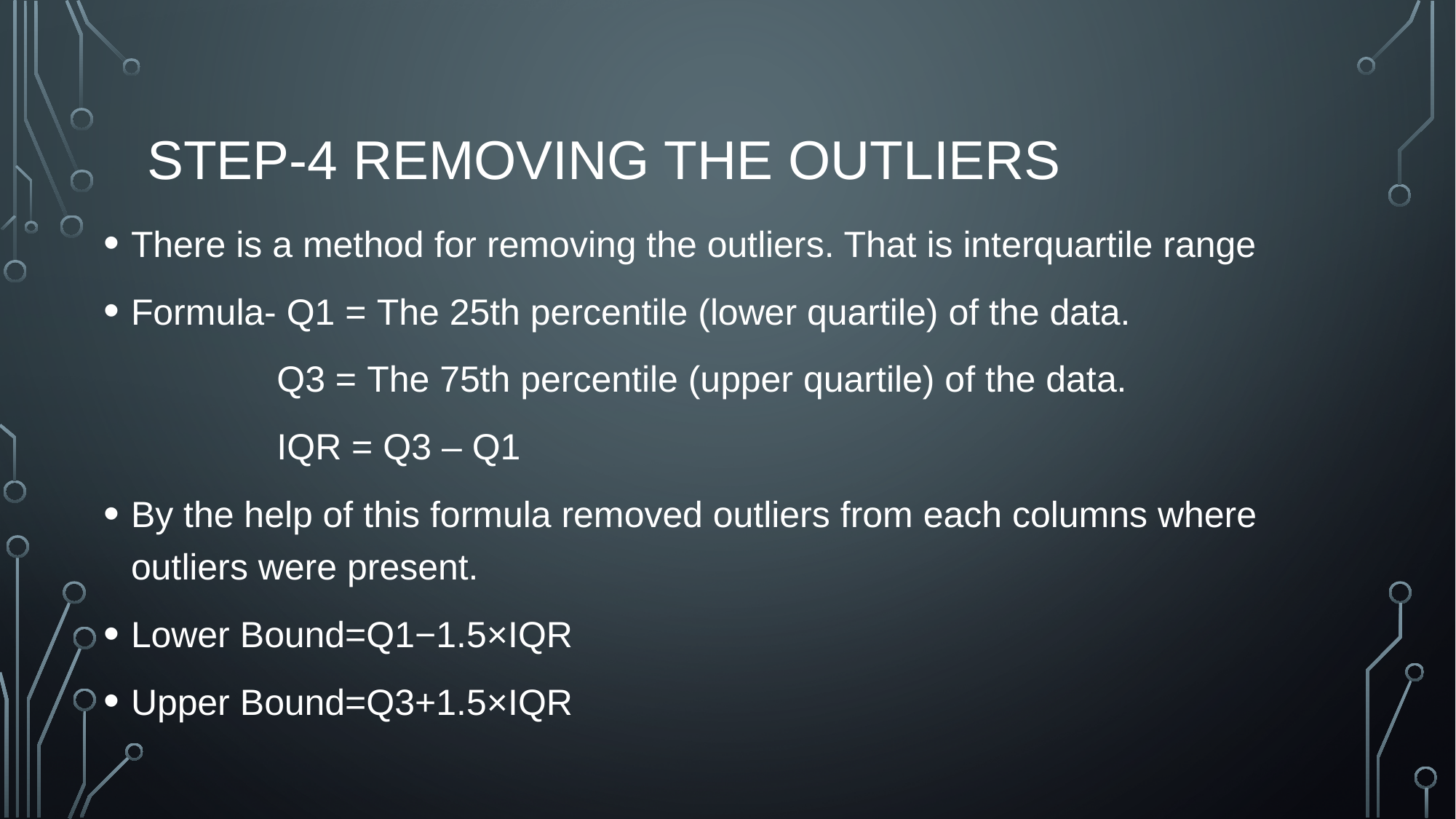

# Step-4 removing the outliers
There is a method for removing the outliers. That is interquartile range
Formula- Q1 = The 25th percentile (lower quartile) of the data.
                 Q3 = The 75th percentile (upper quartile) of the data.
                 IQR = Q3 – Q1
By the help of this formula removed outliers from each columns where outliers were present.
Lower Bound=Q1−1.5×IQR
Upper Bound=Q3+1.5×IQR